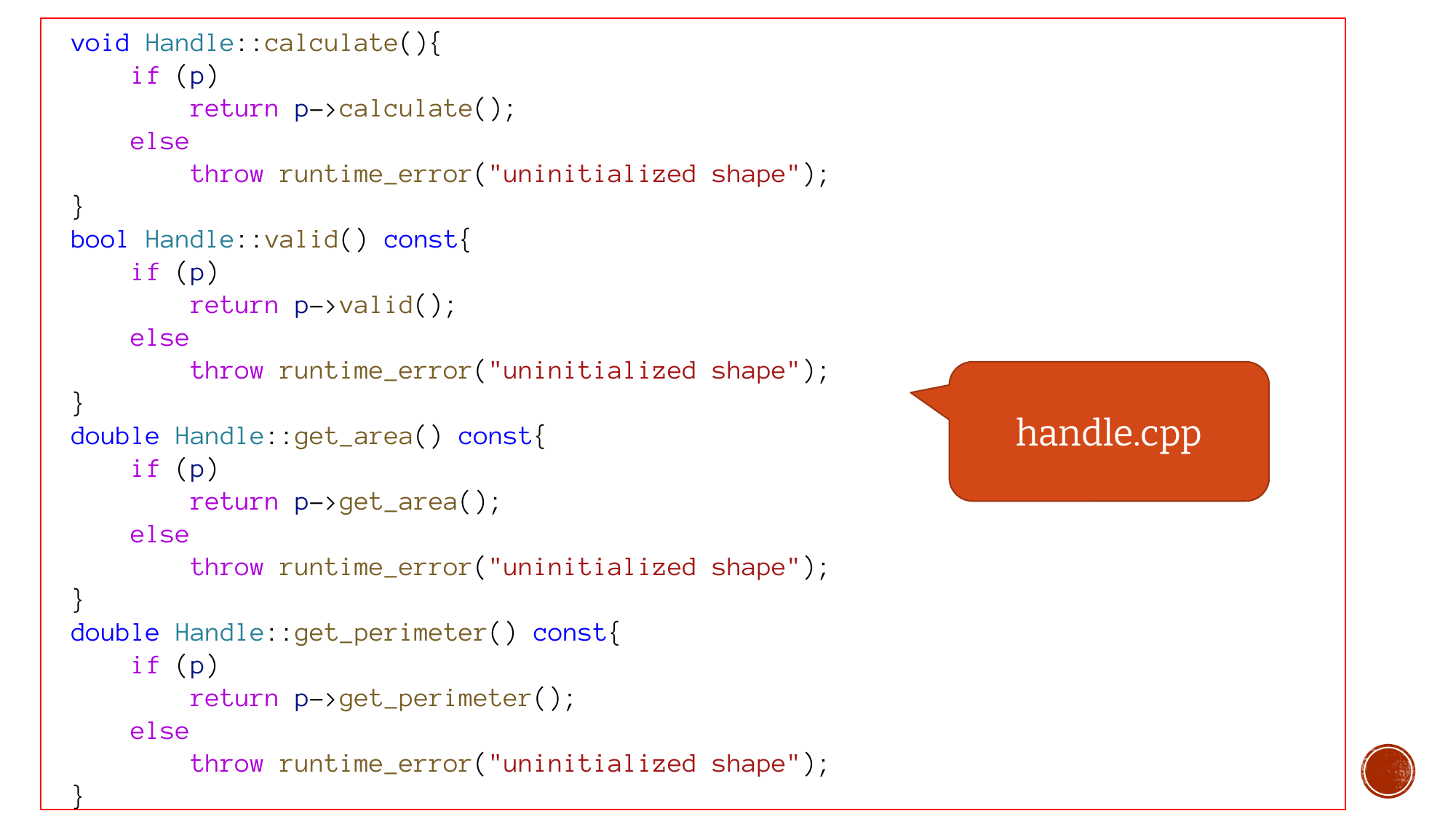

void Handle::calculate(){
    if (p)
        return p->calculate();
    else
        throw runtime_error("uninitialized shape");
}
bool Handle::valid() const{
    if (p)
        return p->valid();
    else
        throw runtime_error("uninitialized shape");
}
double Handle::get_area() const{
    if (p)
        return p->get_area();
    else
        throw runtime_error("uninitialized shape");
}
double Handle::get_perimeter() const{
    if (p)
        return p->get_perimeter();
    else
        throw runtime_error("uninitialized shape");
}
handle.cpp
26